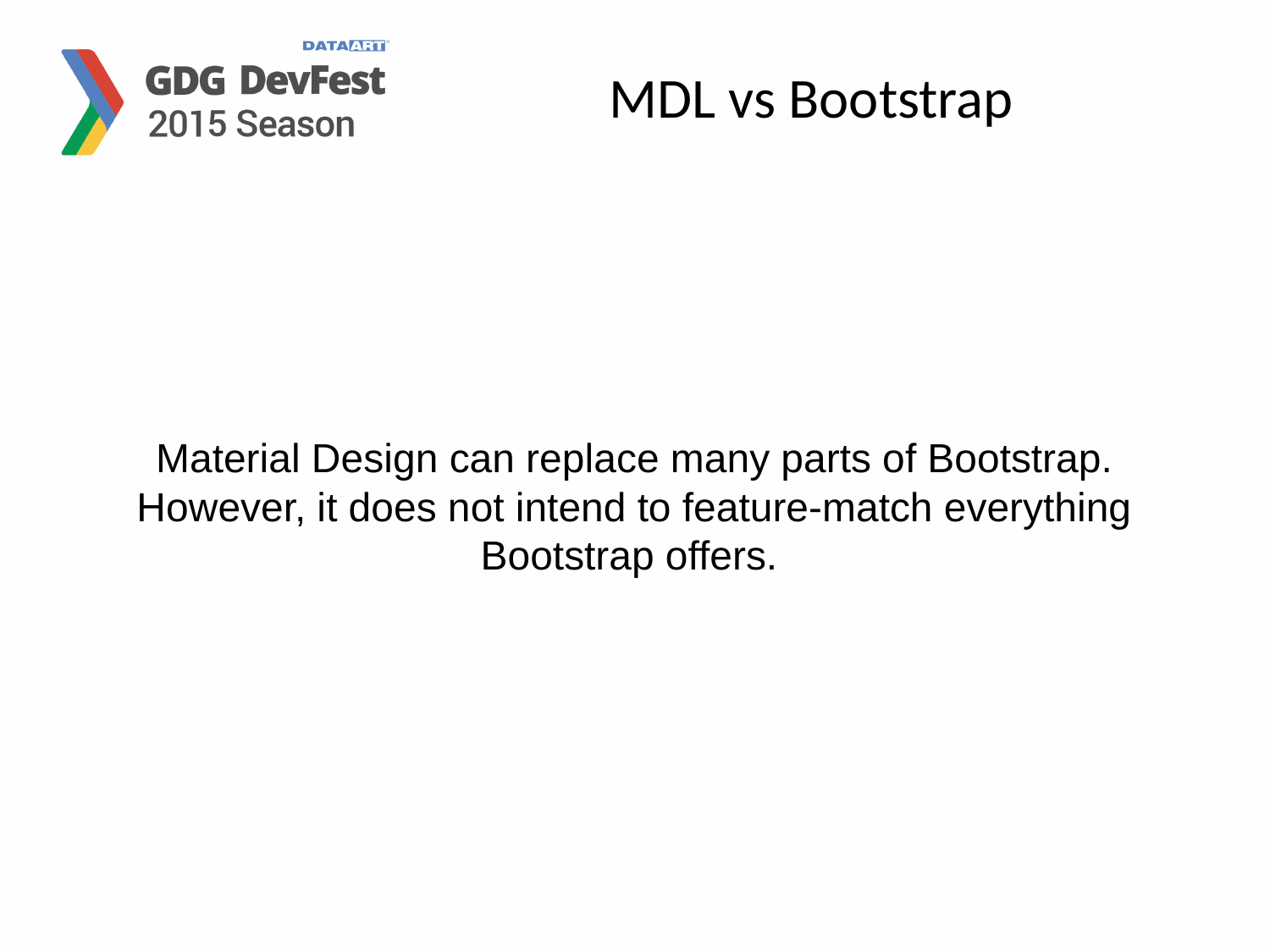

MDL vs Bootstrap
Material Design can replace many parts of Bootstrap. However, it does not intend to feature-match everything Bootstrap offers.